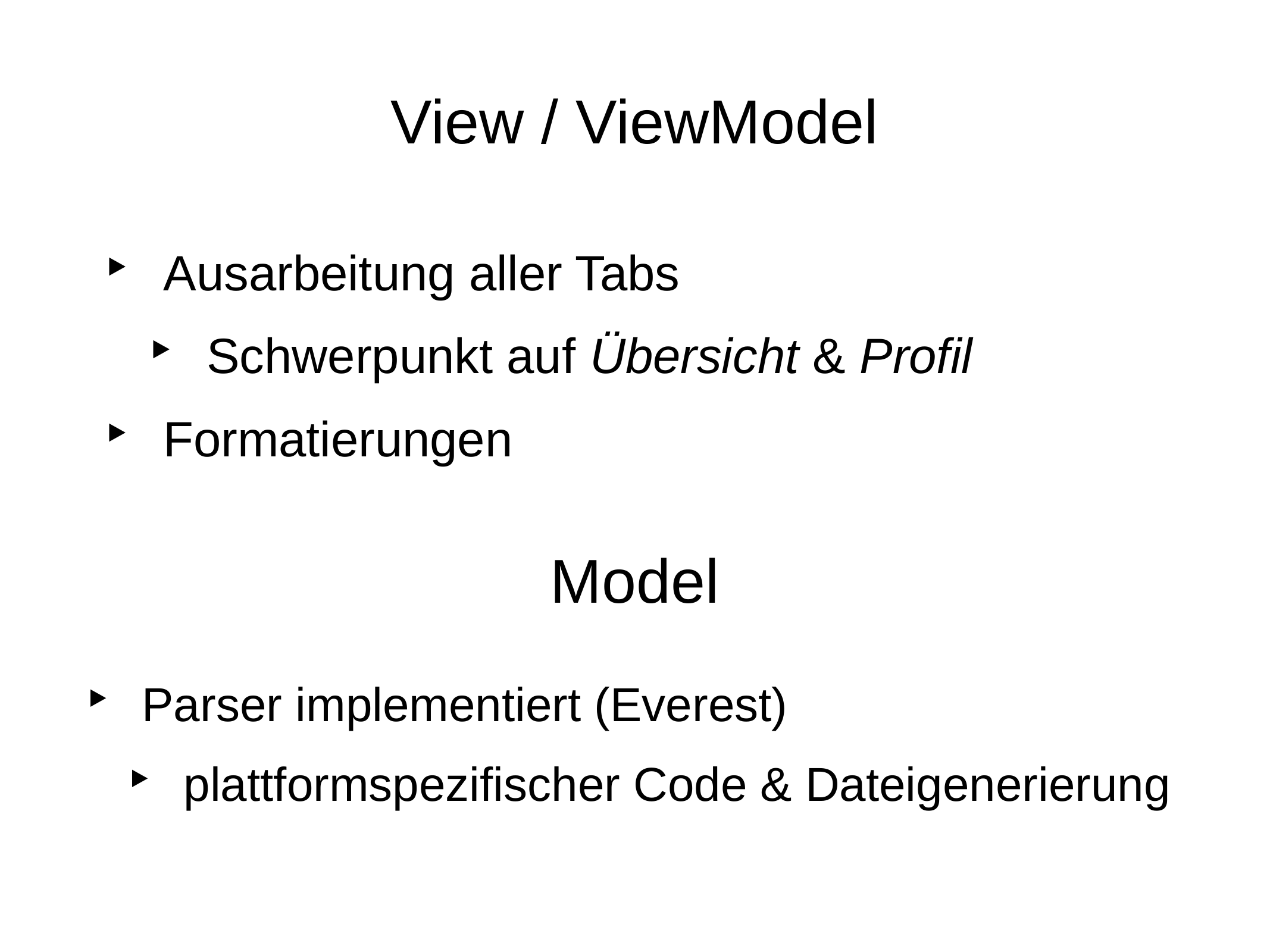

View / ViewModel
Ausarbeitung aller Tabs
Schwerpunkt auf Übersicht & Profil
Formatierungen
Model
Parser implementiert (Everest)
plattformspezifischer Code & Dateigenerierung